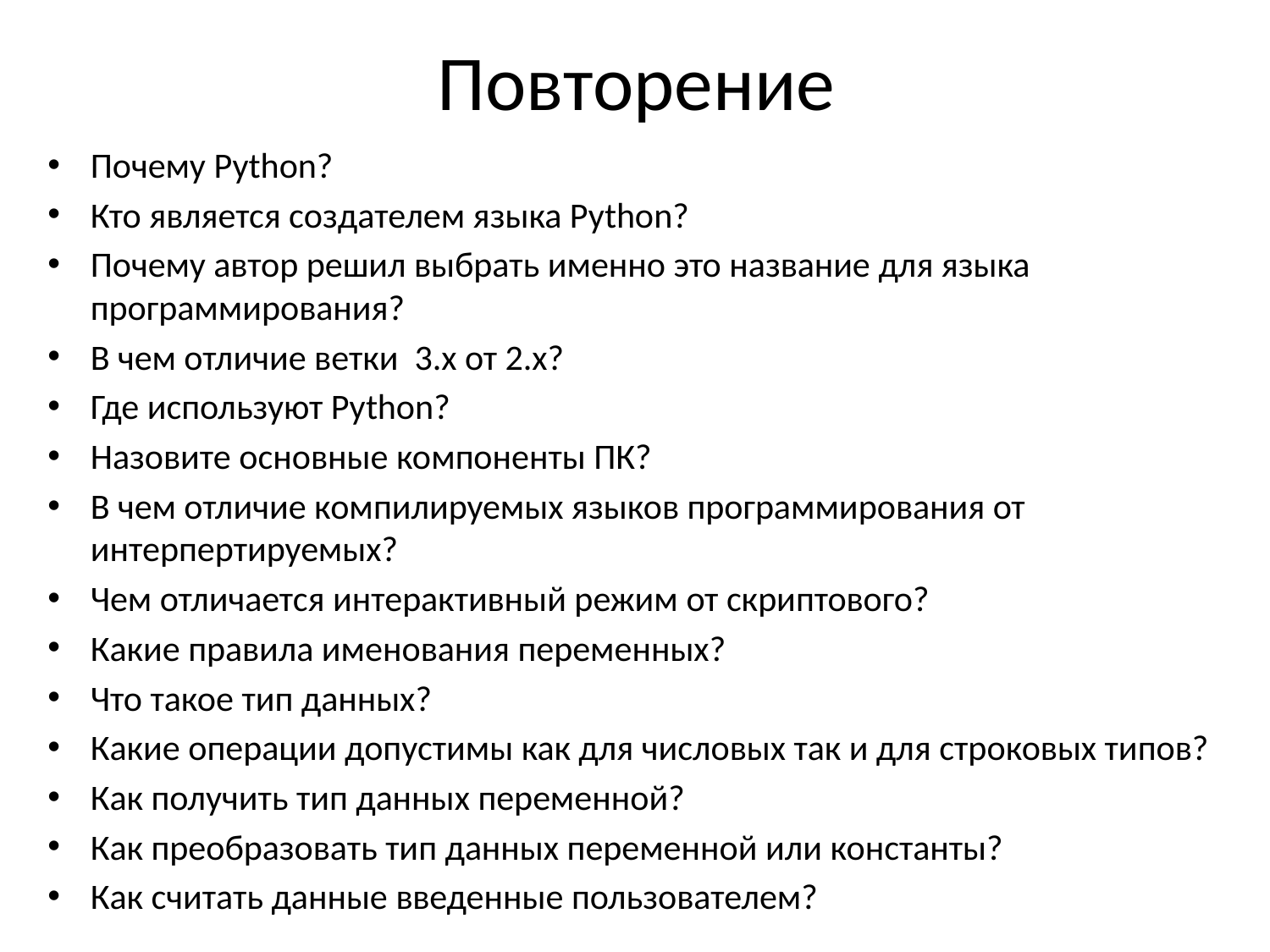

# Повторение
Почему Python?
Кто является создателем языка Python?
Почему автор решил выбрать именно это название для языка программирования?
В чем отличие ветки  3.x от 2.x?
Где используют Python?
Назовите основные компоненты ПК?
В чем отличие компилируемых языков программирования от интерпертируемых?
Чем отличается интерактивный режим от скриптового?
Какие правила именования переменных?
Что такое тип данных?
Какие операции допустимы как для числовых так и для строковых типов?
Как получить тип данных переменной?
Как преобразовать тип данных переменной или константы?
Как считать данные введенные пользователем?